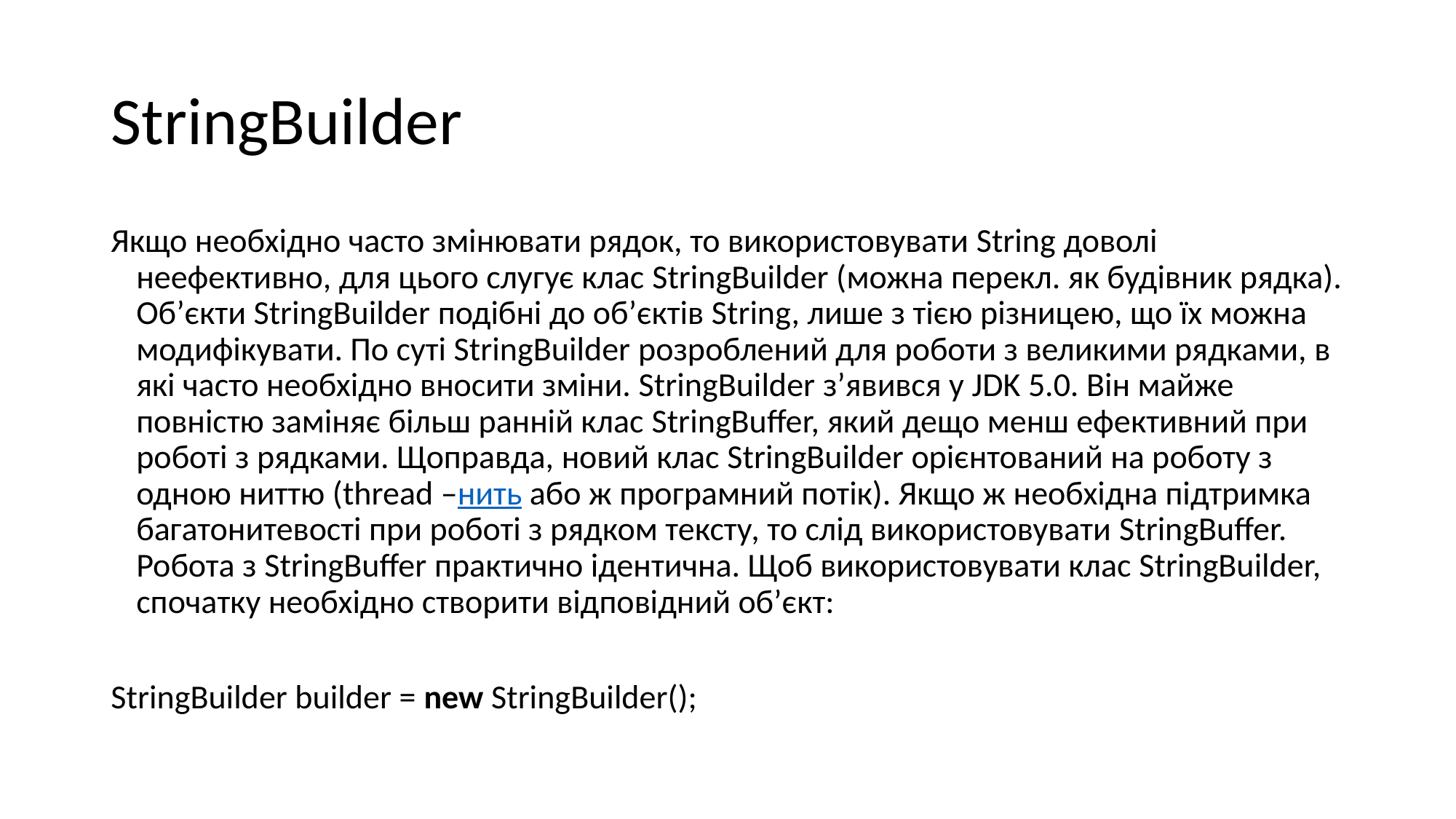

# StringBuilder
Якщо необхідно часто змінювати рядок, то використовувати String доволі неефективно, для цього слугує клас StringBuilder (можна перекл. як будівник рядка). Об’єкти StringBuilder подібні до об’єктів String, лише з тією різницею, що їх можна модифікувати. По суті StringBuilder розроблений для роботи з великими рядками, в які часто необхідно вносити зміни. StringBuilder з’явився у JDK 5.0. Він майже повністю заміняє більш ранній клас StringBuffer, який дещо менш ефективний при роботі з рядками. Щоправда, новий клас StringBuilder орієнтований на роботу з одною ниттю (thread –нить або ж програмний потік). Якщо ж необхідна підтримка багатонитевості при роботі з рядком тексту, то слід використовувати StringBuffer. Робота з StringBuffer практично ідентична. Щоб використовувати клас StringBuilder, спочатку необхідно створити відповідний об’єкт:

StringBuilder builder = new StringBuilder();